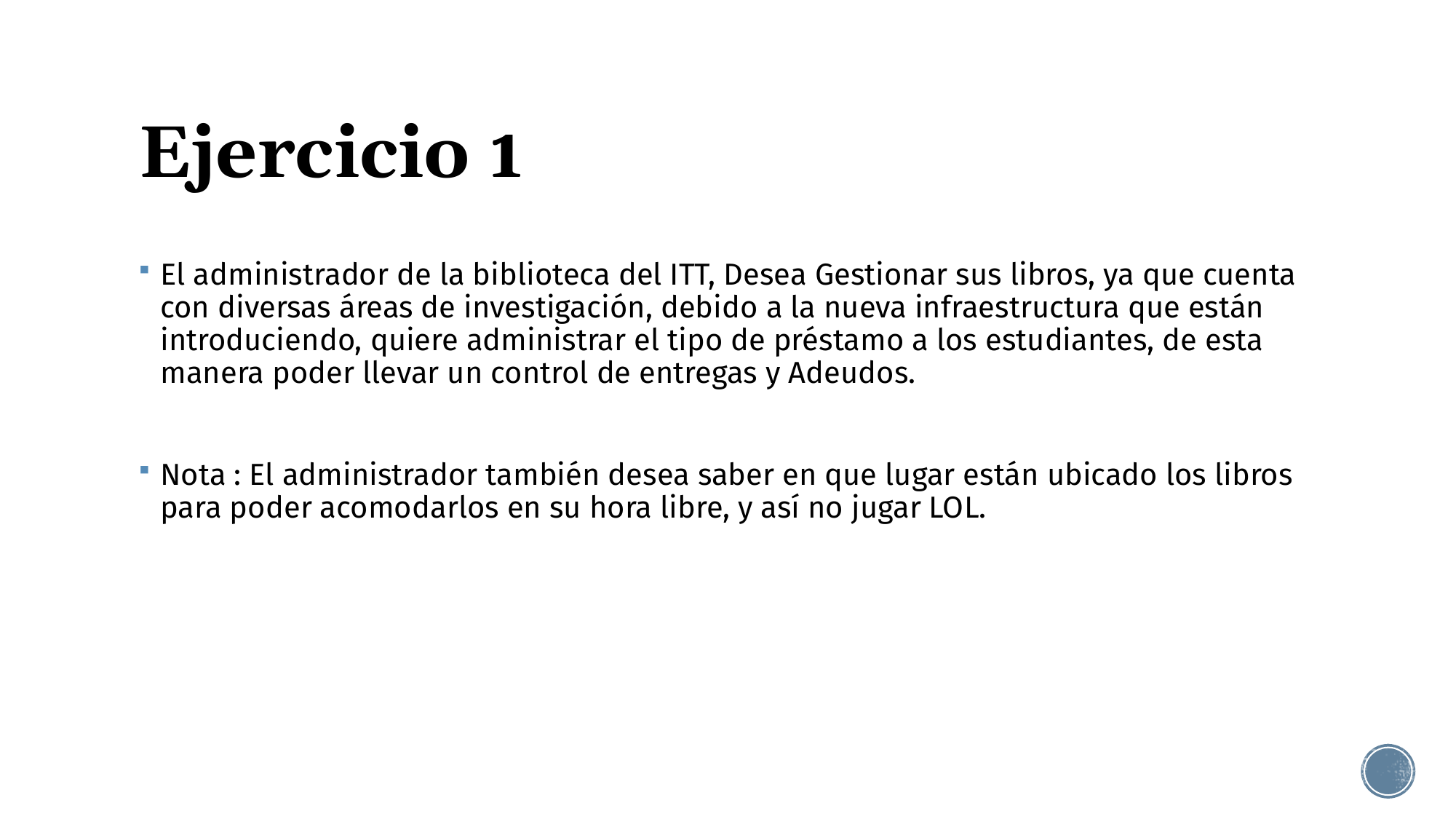

# Ejercicio 1
El administrador de la biblioteca del ITT, Desea Gestionar sus libros, ya que cuenta con diversas áreas de investigación, debido a la nueva infraestructura que están introduciendo, quiere administrar el tipo de préstamo a los estudiantes, de esta manera poder llevar un control de entregas y Adeudos.

Nota : El administrador también desea saber en que lugar están ubicado los libros para poder acomodarlos en su hora libre, y así no jugar LOL.